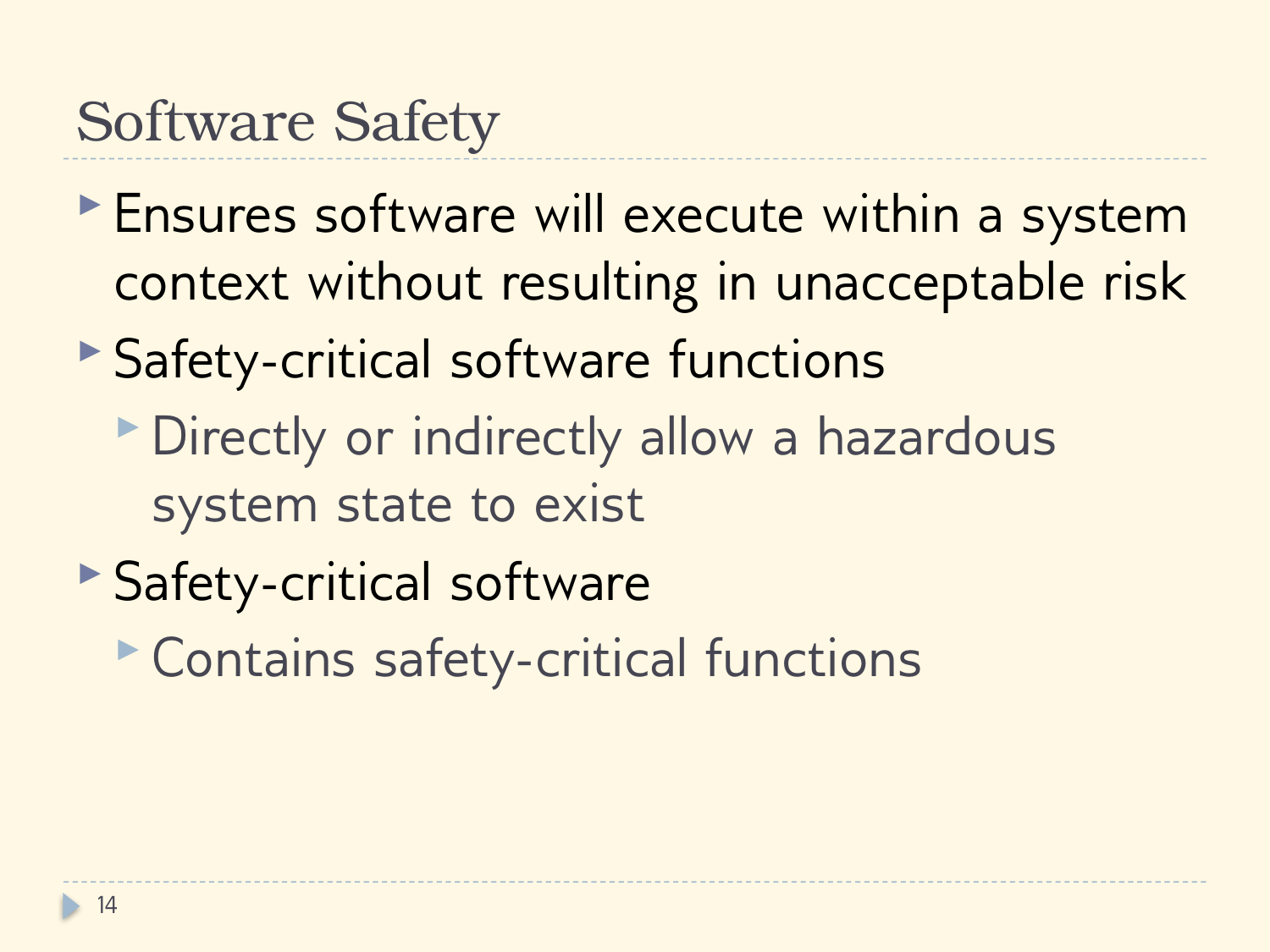

# Software Safety
Ensures software will execute within a system context without resulting in unacceptable risk
Safety-critical software functions
Directly or indirectly allow a hazardous system state to exist
Safety-critical software
Contains safety-critical functions

14